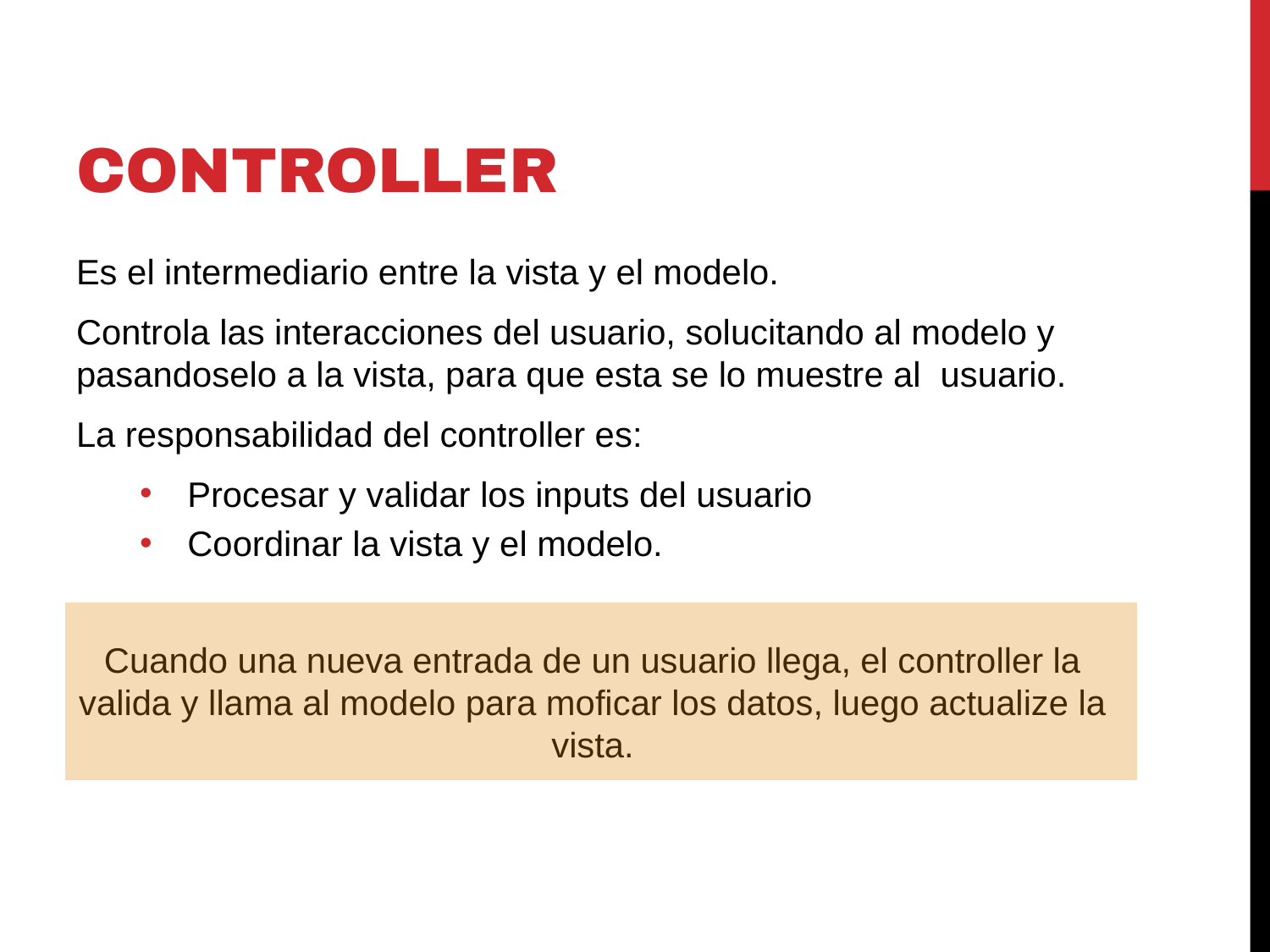

# Controller
Es el intermediario entre la vista y el modelo.
Controla las interacciones del usuario, solucitando al modelo y pasandoselo a la vista, para que esta se lo muestre al  usuario.
La responsabilidad del controller es:
Procesar y validar los inputs del usuario
Coordinar la vista y el modelo.

Cuando una nueva entrada de un usuario llega, el controller la valida y llama al modelo para moficar los datos, luego actualize la vista.